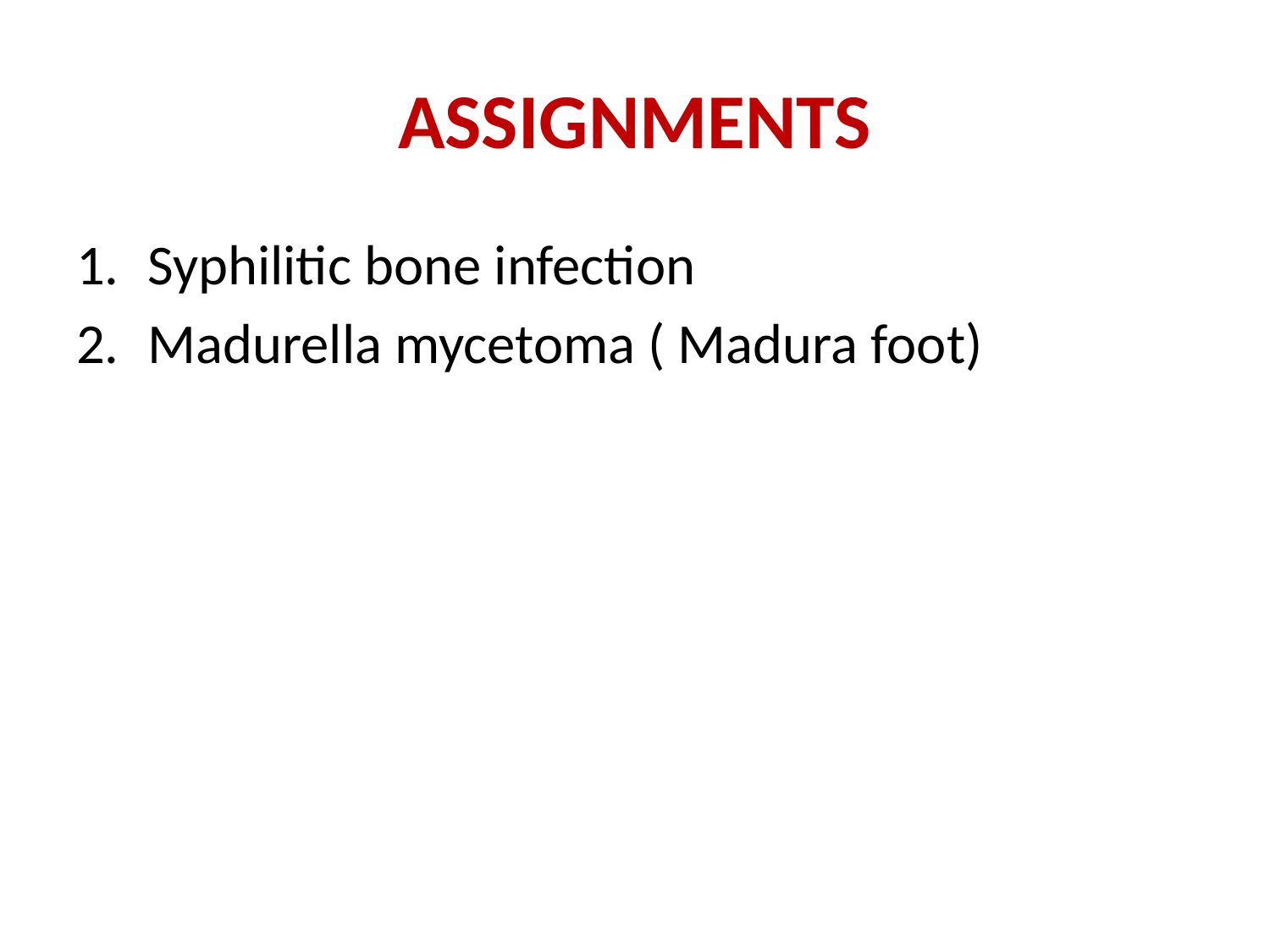

# ASSIGNMENTS
Syphilitic bone infection
Madurella mycetoma ( Madura foot)